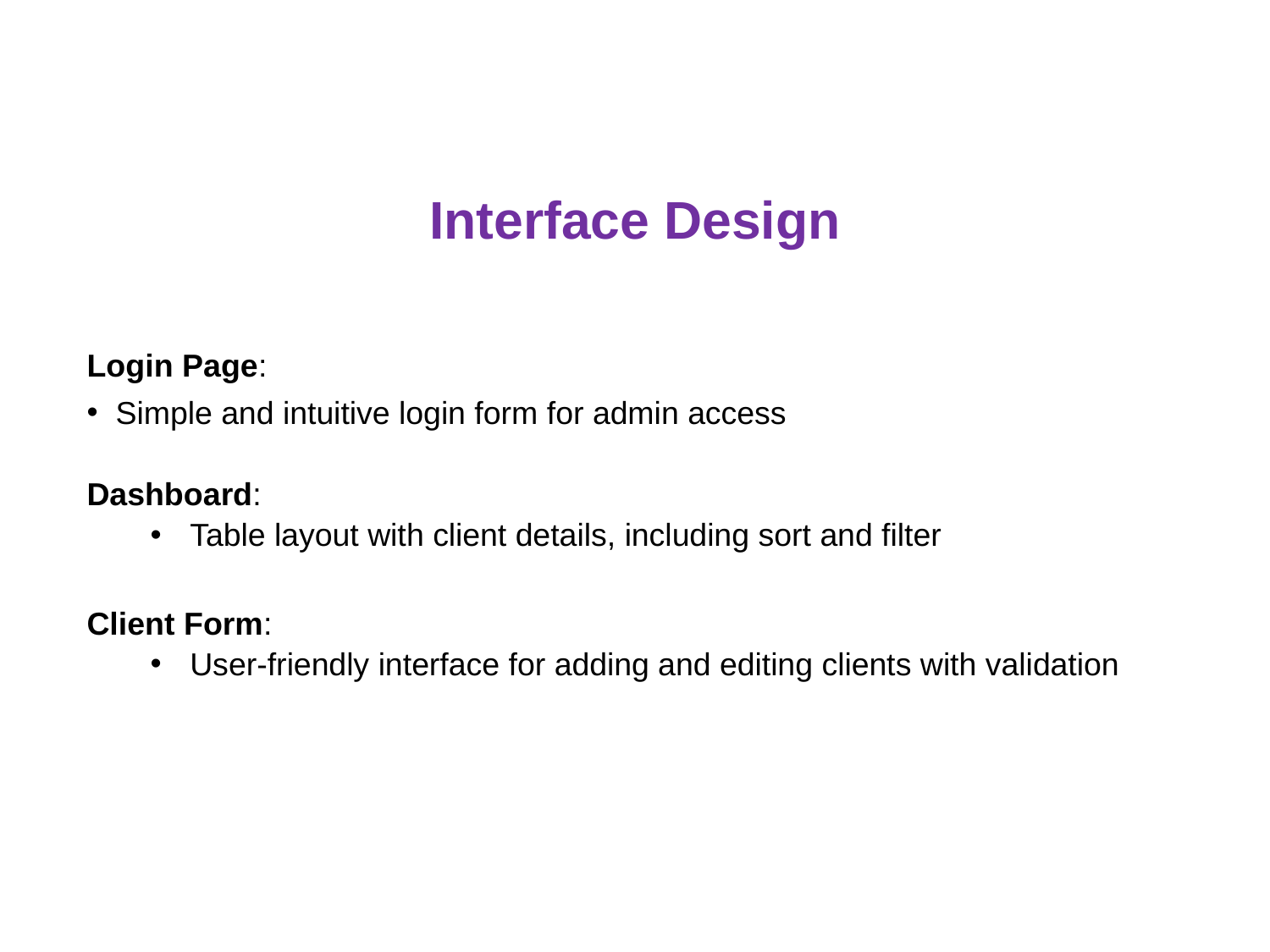

# Interface Design
Login Page:
  Simple and intuitive login form for admin access
Dashboard:
Table layout with client details, including sort and filter

Client Form:
User-friendly interface for adding and editing clients with validation